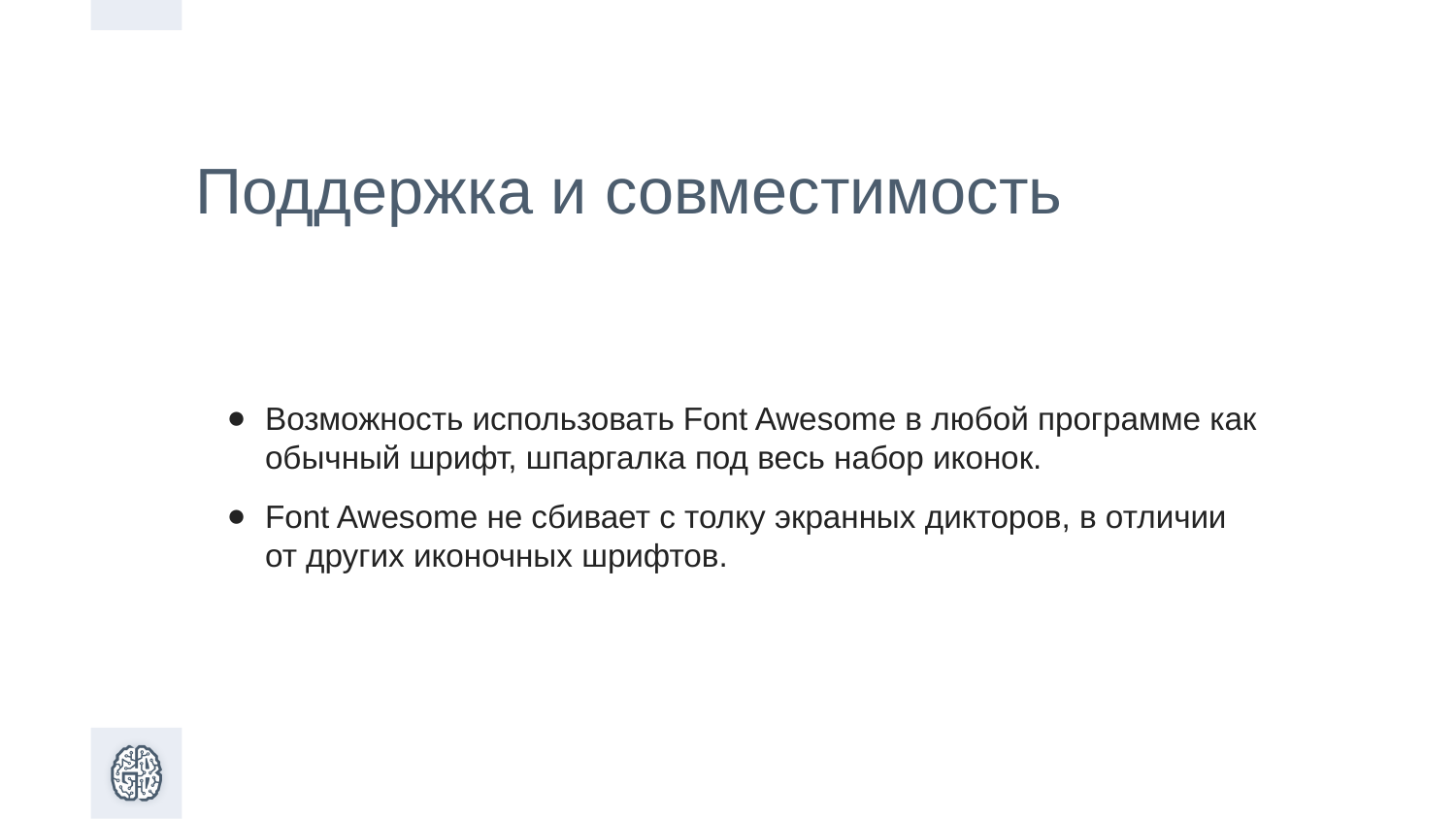

Поддержка и совместимость
Возможность использовать Font Awesome в любой программе как обычный шрифт, шпаргалка под весь набор иконок.
Font Awesome не сбивает с толку экранных дикторов, в отличии от других иконочных шрифтов.